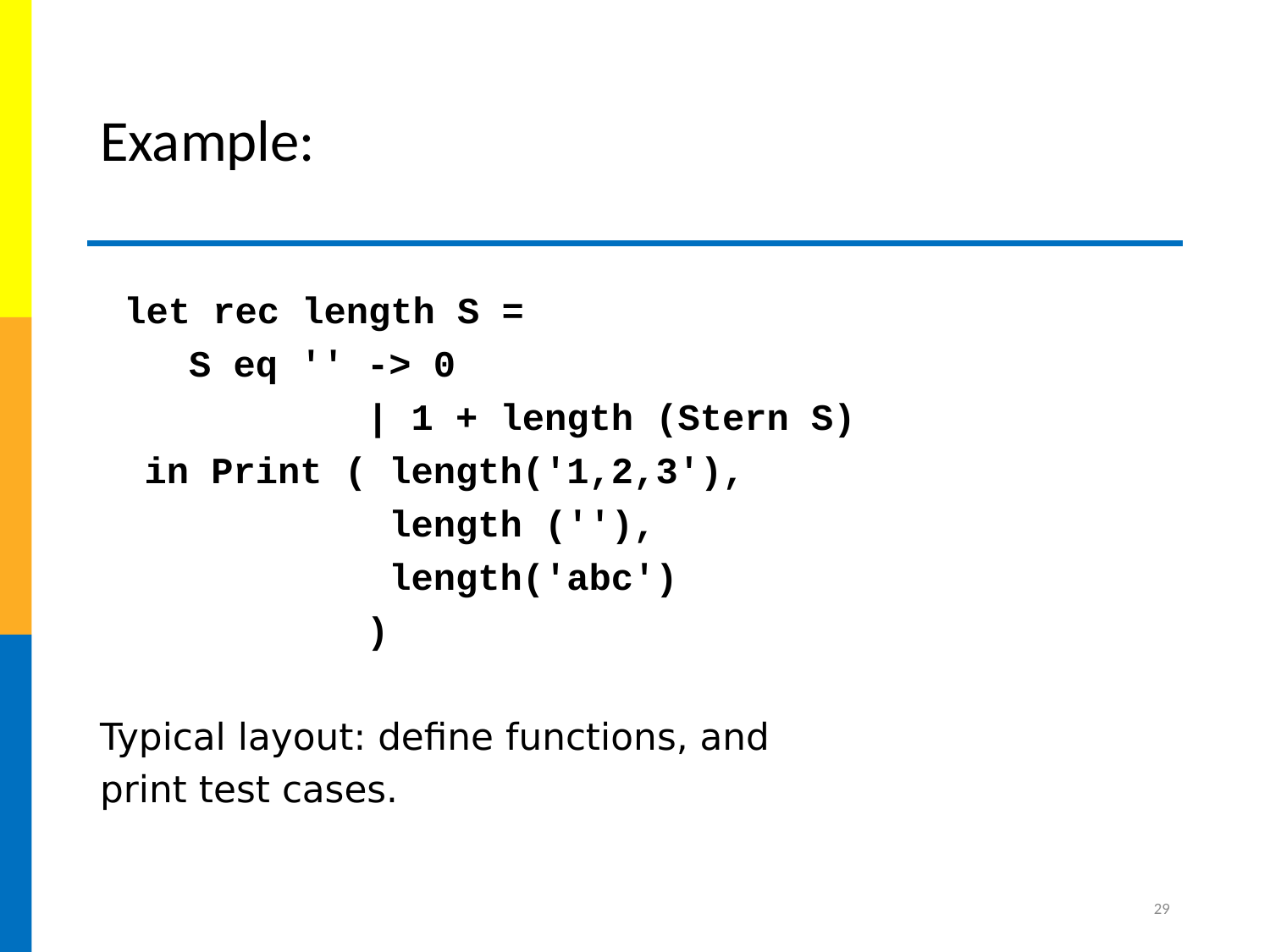

# Example:
	let rec length S =
    S eq '' -> 0
            | 1 + length (Stern S)
  in Print ( length('1,2,3'),
             length (''),
             length('abc')
            )

Typical layout: define functions, and
print test cases.
29